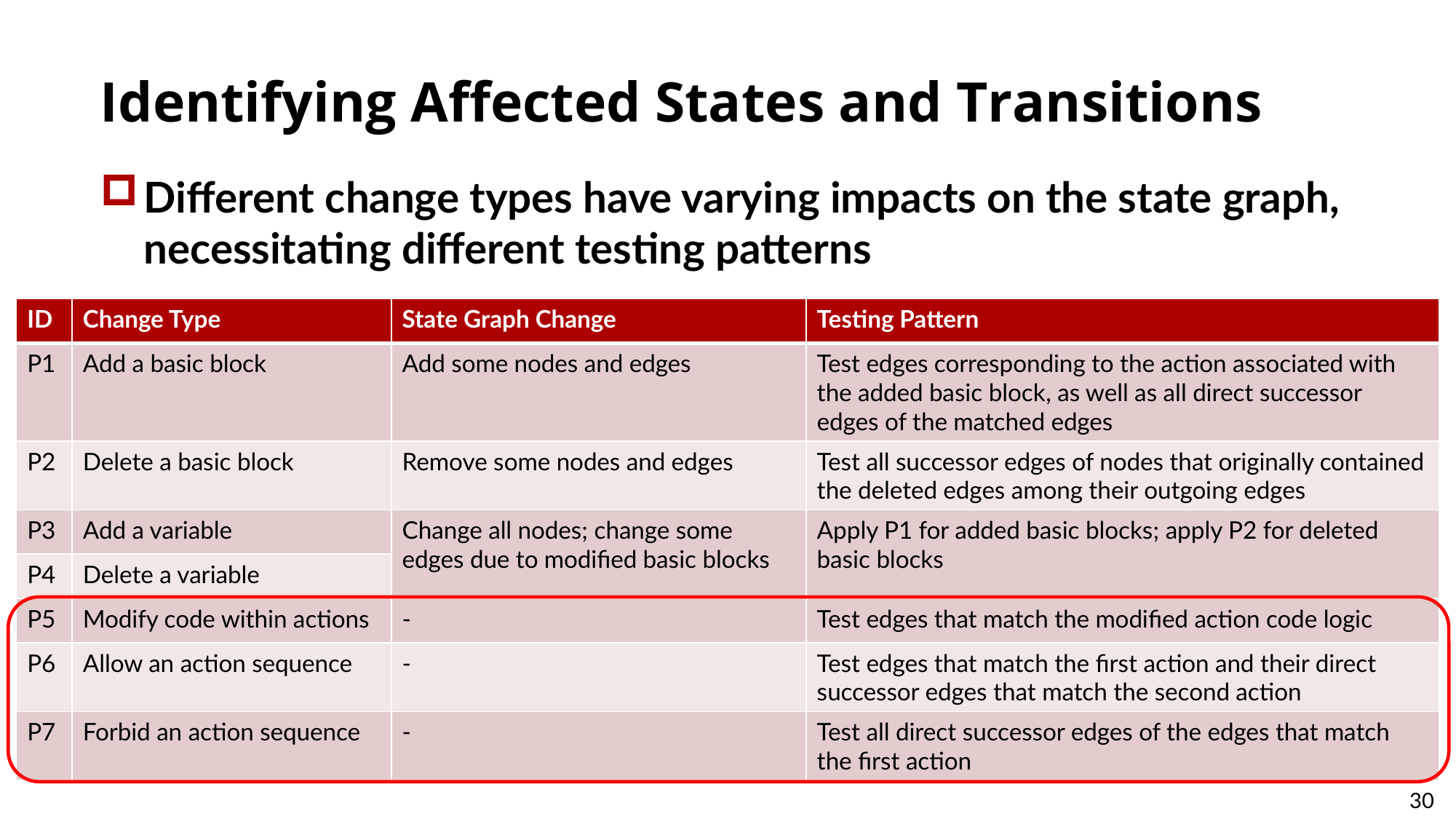

# Identifying Affected States and Transitions
Different change types have varying impacts on the state graph, necessitating different testing patterns

| ID | Change Type | State Graph Change | Testing Pattern |
| --- | --- | --- | --- |
| P1 | Add a basic block | Add some nodes and edges | Test edges corresponding to the action associated with the added basic block, as well as all direct successor edges of the matched edges |
| P2 | Delete a basic block | Remove some nodes and edges | Test all successor edges of nodes that originally contained the deleted edges among their outgoing edges |
| P3 | Add a variable | Change all nodes; change some edges due to modified basic blocks | Apply P1 for added basic blocks; apply P2 for deleted basic blocks |
| P4 | Delete a variable |  |  |
| P5 | Modify code within actions | - | Test edges that match the modified action code logic |
| P6 | Allow an action sequence | - | Test edges that match the first action and their direct successor edges that match the second action |
| P7 | Forbid an action sequence | - | Test all direct successor edges of the edges that match the first action |